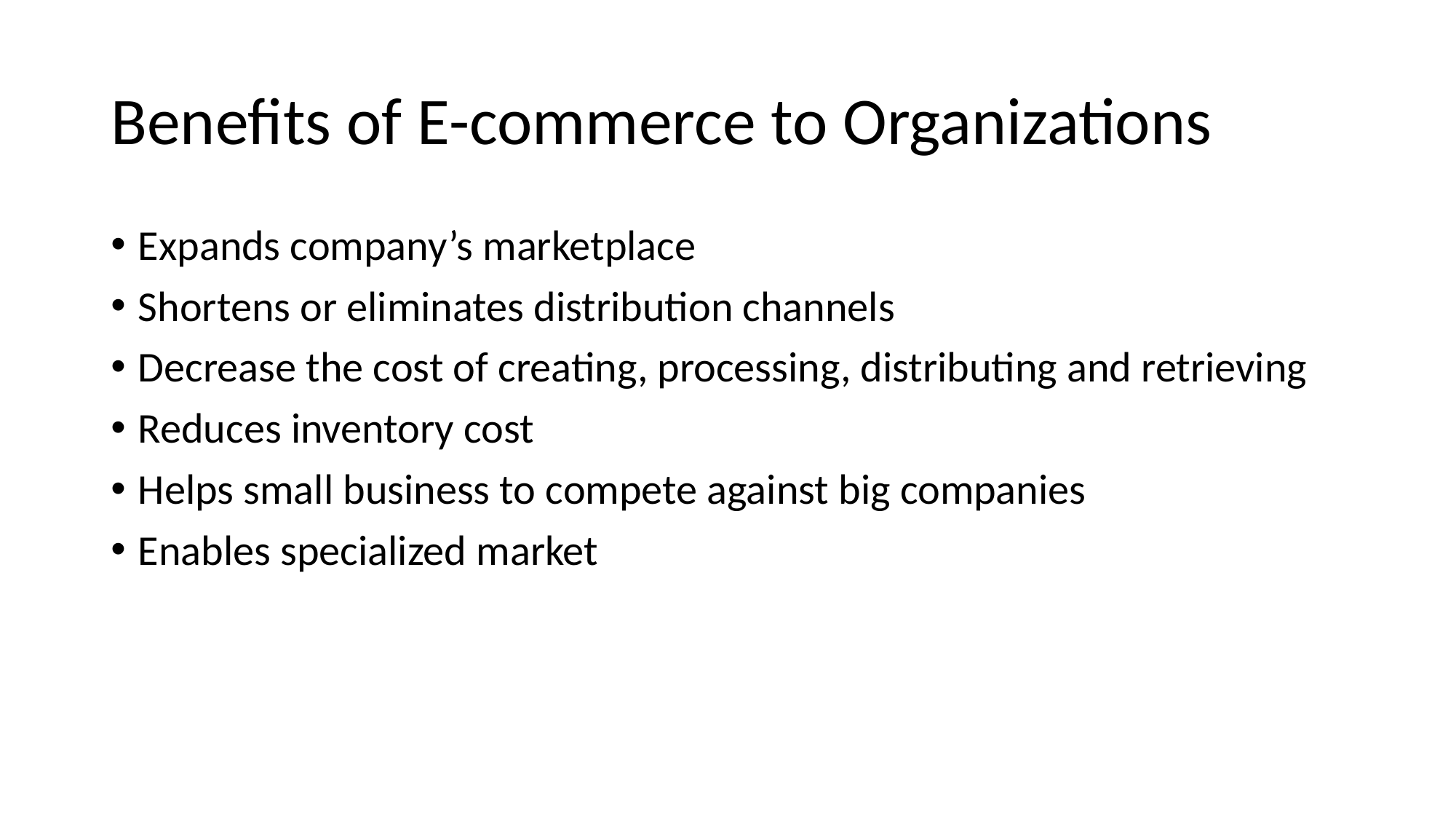

# Benefits of E-commerce to Organizations
Expands company’s marketplace
Shortens or eliminates distribution channels
Decrease the cost of creating, processing, distributing and retrieving
Reduces inventory cost
Helps small business to compete against big companies
Enables specialized market